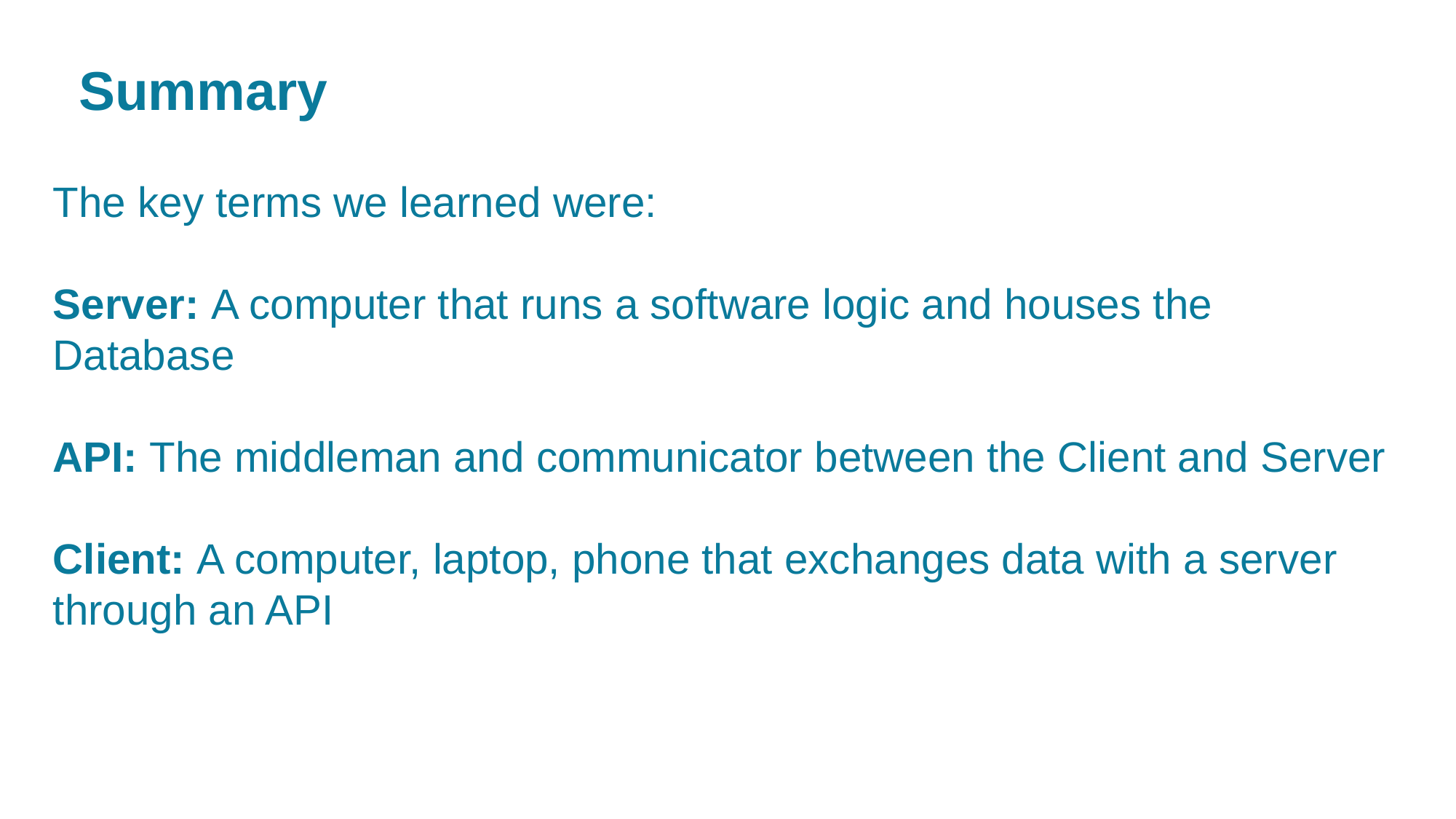

Summary
The key terms we learned were:

Server: A computer that runs a software logic and houses the Database

API: The middleman and communicator between the Client and Server

Client: A computer, laptop, phone that exchanges data with a server through an API